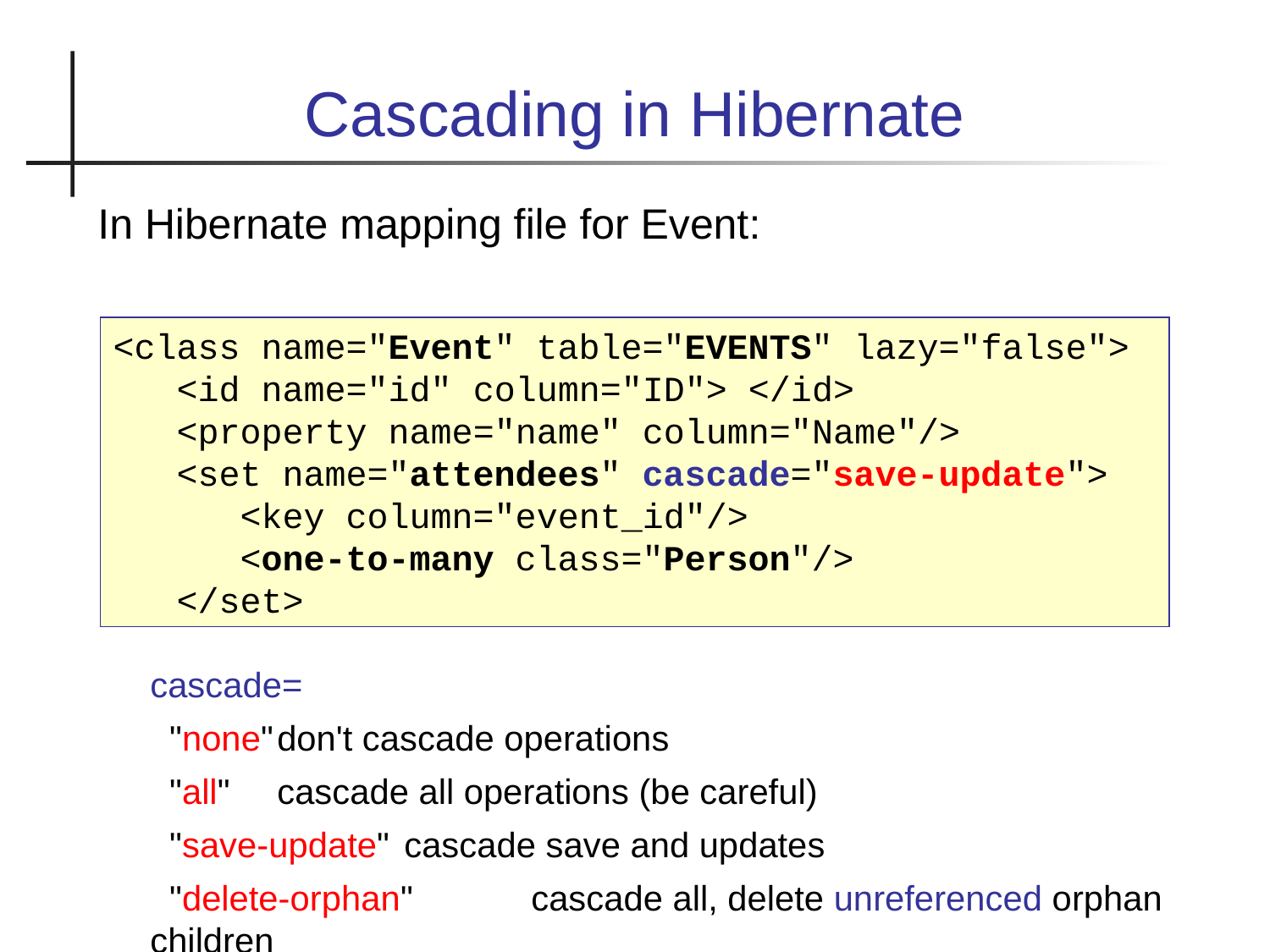

Cascading in Hibernate
In Hibernate mapping file for Event:
<class name="Event" table="EVENTS" lazy="false">
   <id name="id" column="ID"> </id>
   <property name="name" column="Name"/>
   <set name="attendees" cascade="save-update">
  	<key column="event_id"/>
  	<one-to-many class="Person"/>
   </set>
cascade=
  "none"	don't cascade operations
  "all"	cascade all operations (be careful)
  "save-update"	cascade save and updates
  "delete-orphan"	cascade all, delete unreferenced orphan children